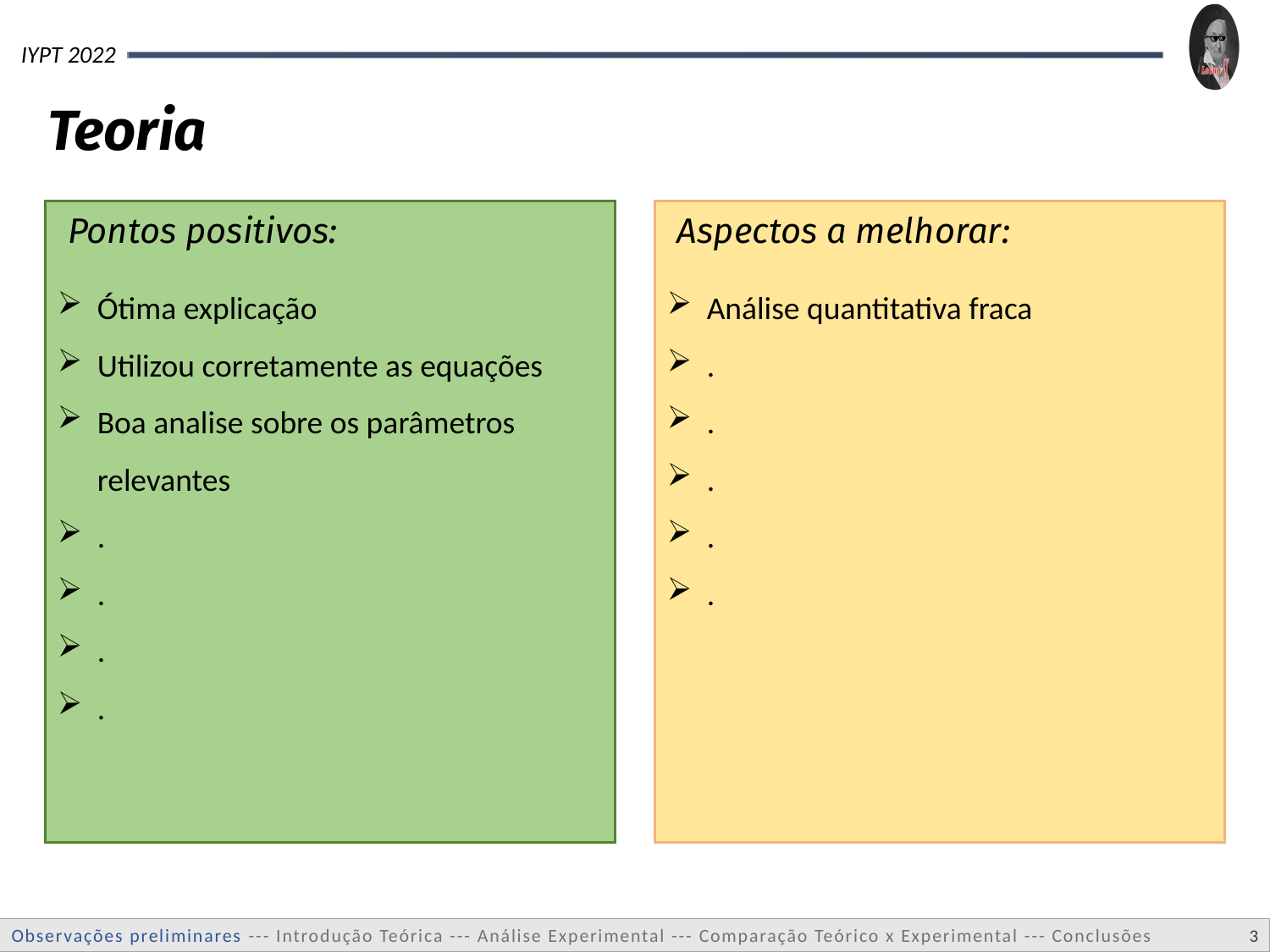

Teoria

Pontos positivos:
Aspectos a melhorar:
Ótima explicação
Utilizou corretamente as equações
Boa analise sobre os parâmetros relevantes
.
.
.
.

Análise quantitativa fraca
.
.
.
.
.

3